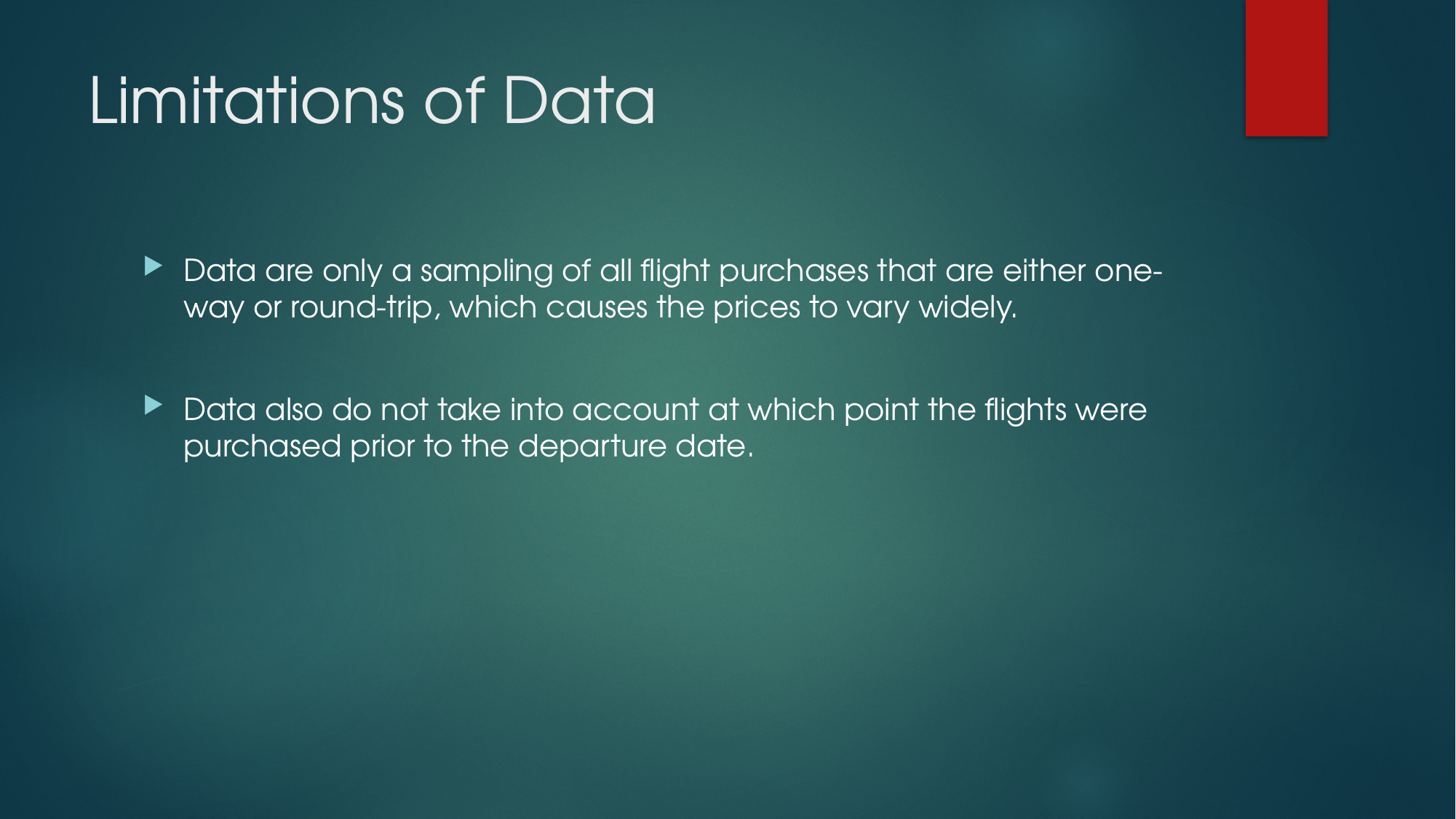

# Limitations of Data
Data are only a sampling of all flight purchases that are either one-way or round-trip, which causes the prices to vary widely.

Data also do not take into account at which point the flights were purchased prior to the departure date.